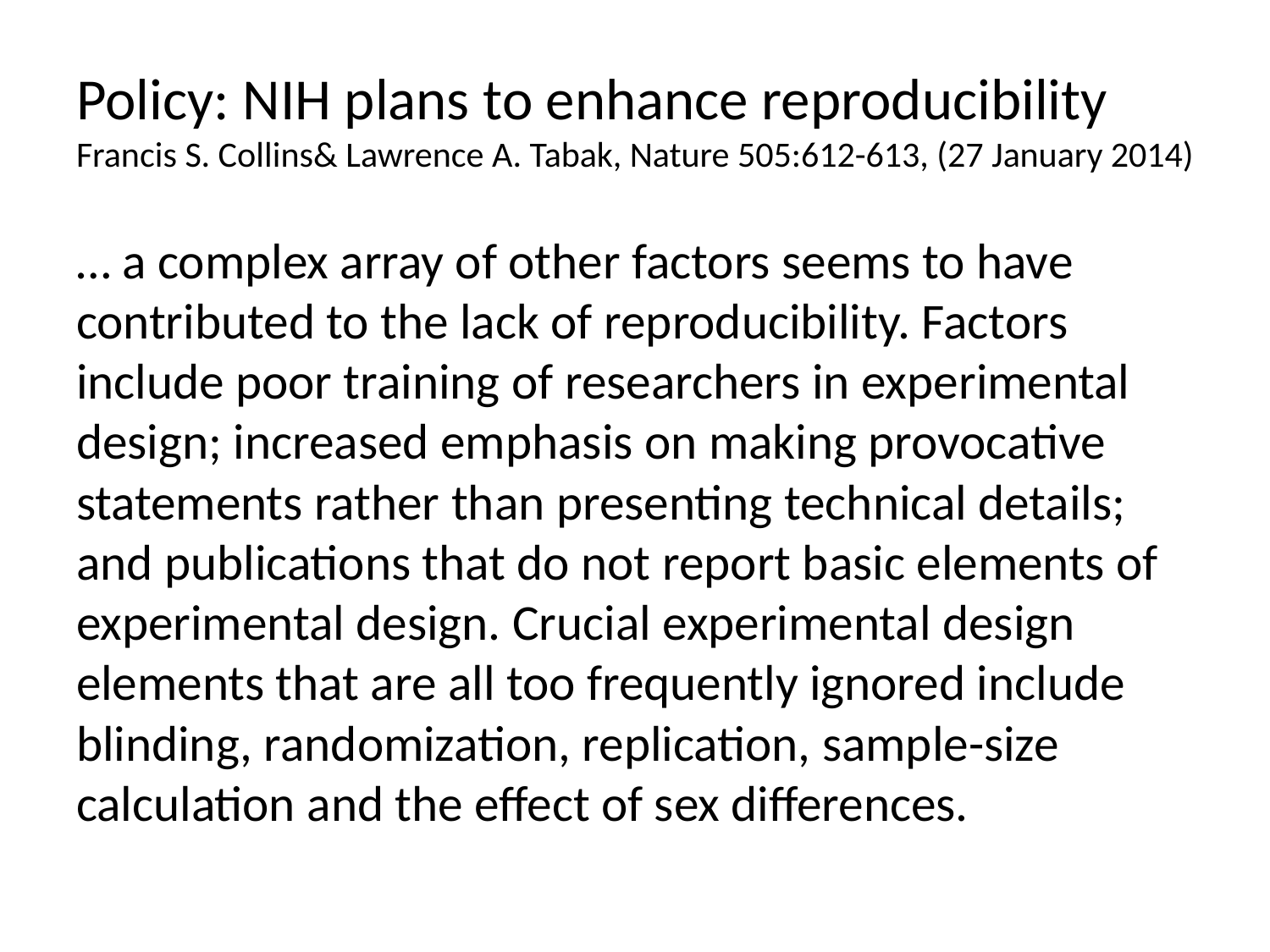

# Policy: NIH plans to enhance reproducibility Francis S. Collins& Lawrence A. Tabak, Nature 505:612-613, (27 January 2014)
… a complex array of other factors seems to have contributed to the lack of reproducibility. Factors include poor training of researchers in experimental design; increased emphasis on making provocative statements rather than presenting technical details; and publications that do not report basic elements of experimental design. Crucial experimental design elements that are all too frequently ignored include blinding, randomization, replication, sample-size calculation and the effect of sex differences.